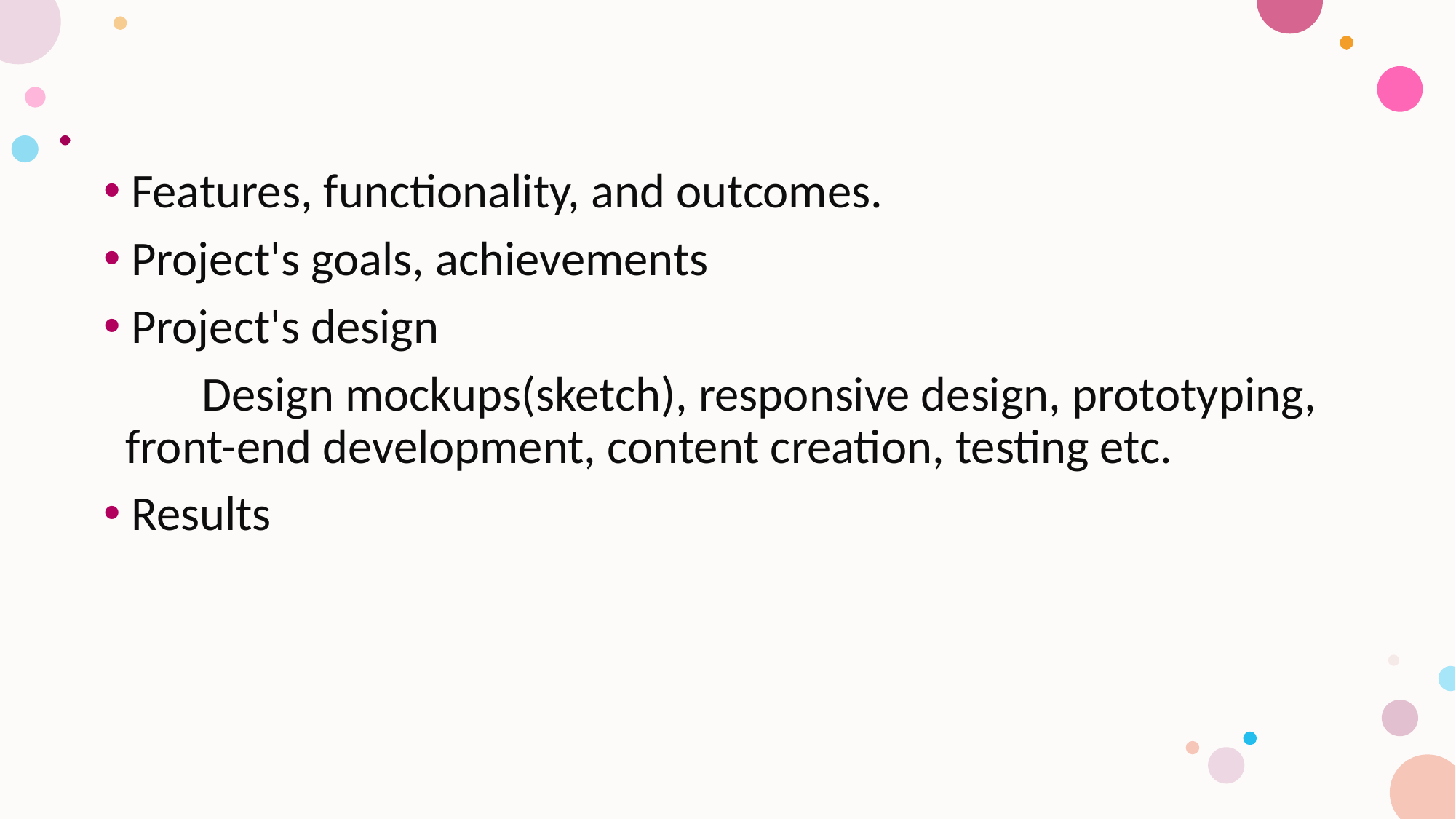

#
Features, functionality, and outcomes.
Project's goals, achievements
Project's design
         Design mockups(sketch), responsive design, prototyping,      front-end development, content creation, testing etc.
Results